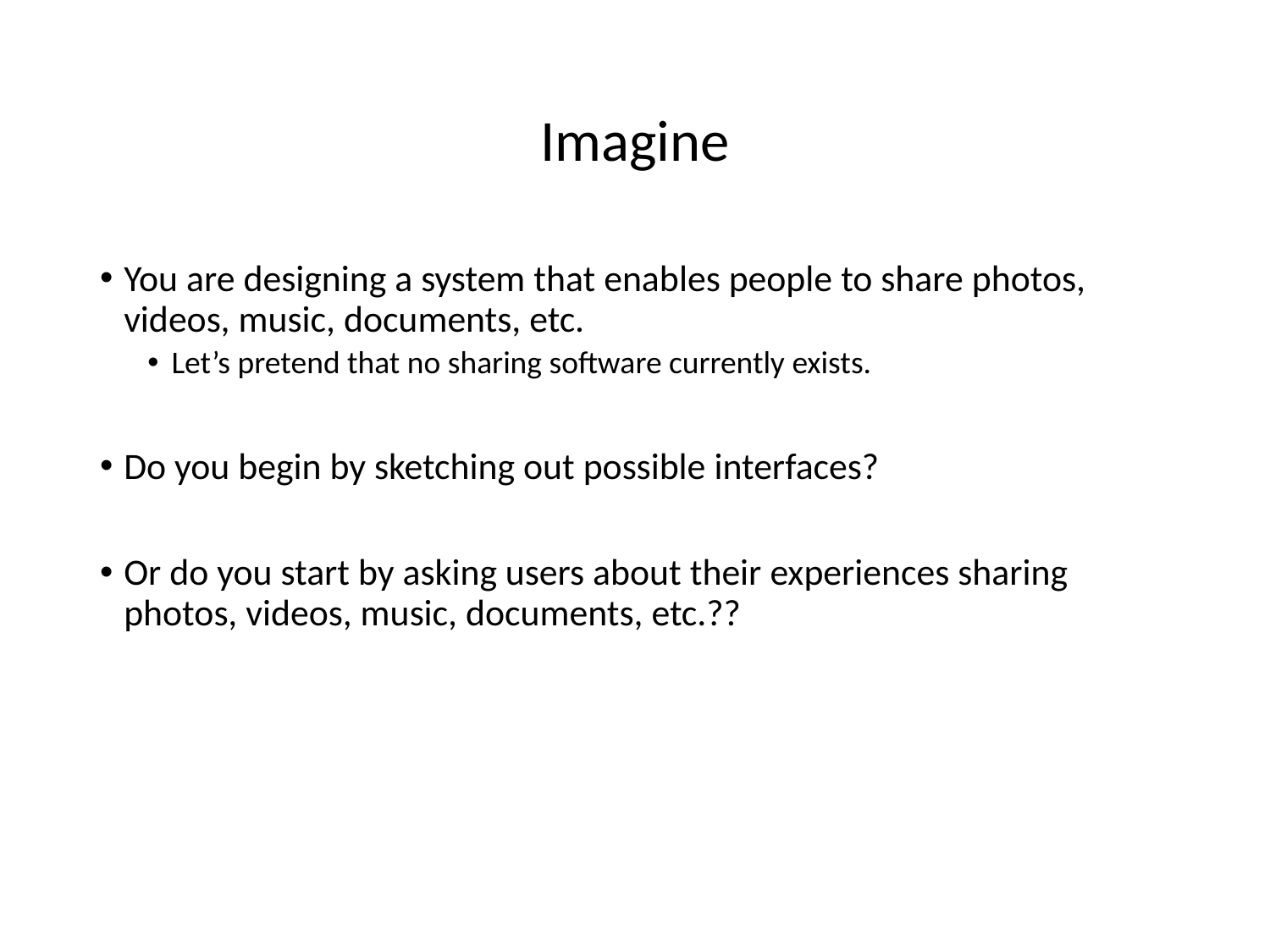

# Imagine
You are designing a system that enables people to share photos, videos, music, documents, etc.
Let’s pretend that no sharing software currently exists.

Do you begin by sketching out possible interfaces?

Or do you start by asking users about their experiences sharing photos, videos, music, documents, etc.??